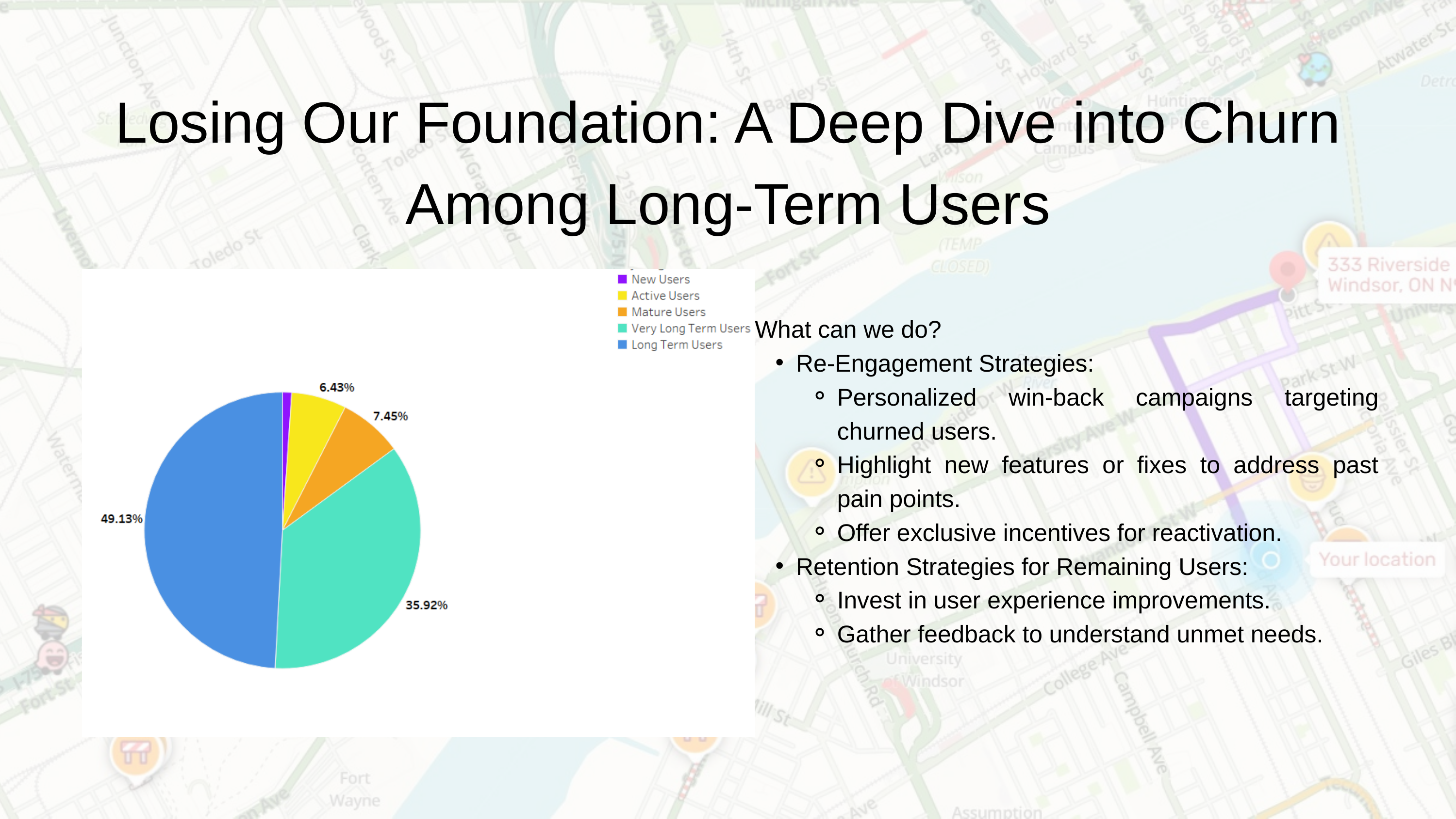

Losing Our Foundation: A Deep Dive into Churn Among Long-Term Users

What can we do?
Re-Engagement Strategies:
Personalized win-back campaigns targeting churned users.
Highlight new features or fixes to address past pain points.
Offer exclusive incentives for reactivation.
Retention Strategies for Remaining Users:
Invest in user experience improvements.
Gather feedback to understand unmet needs.